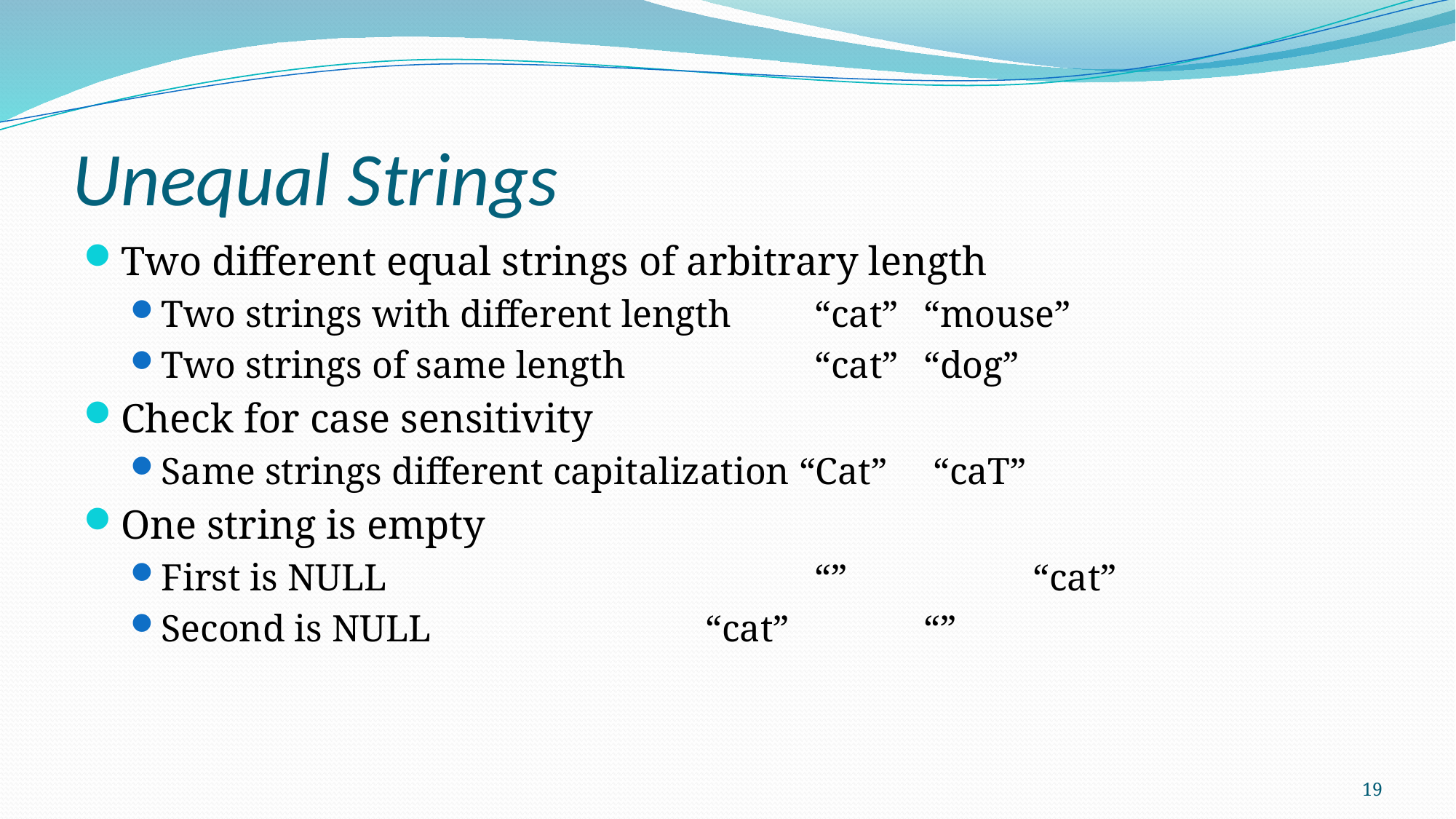

# Unequal Strings
Two different equal strings of arbitrary length
Two strings with different length	“cat”	“mouse”
Two strings of same length		“cat”	“dog”
Check for case sensitivity
Same strings different capitalization “Cat”	 “caT”
One string is empty
First is NULL				“”		“cat”
Second is NULL			“cat”		“”
19